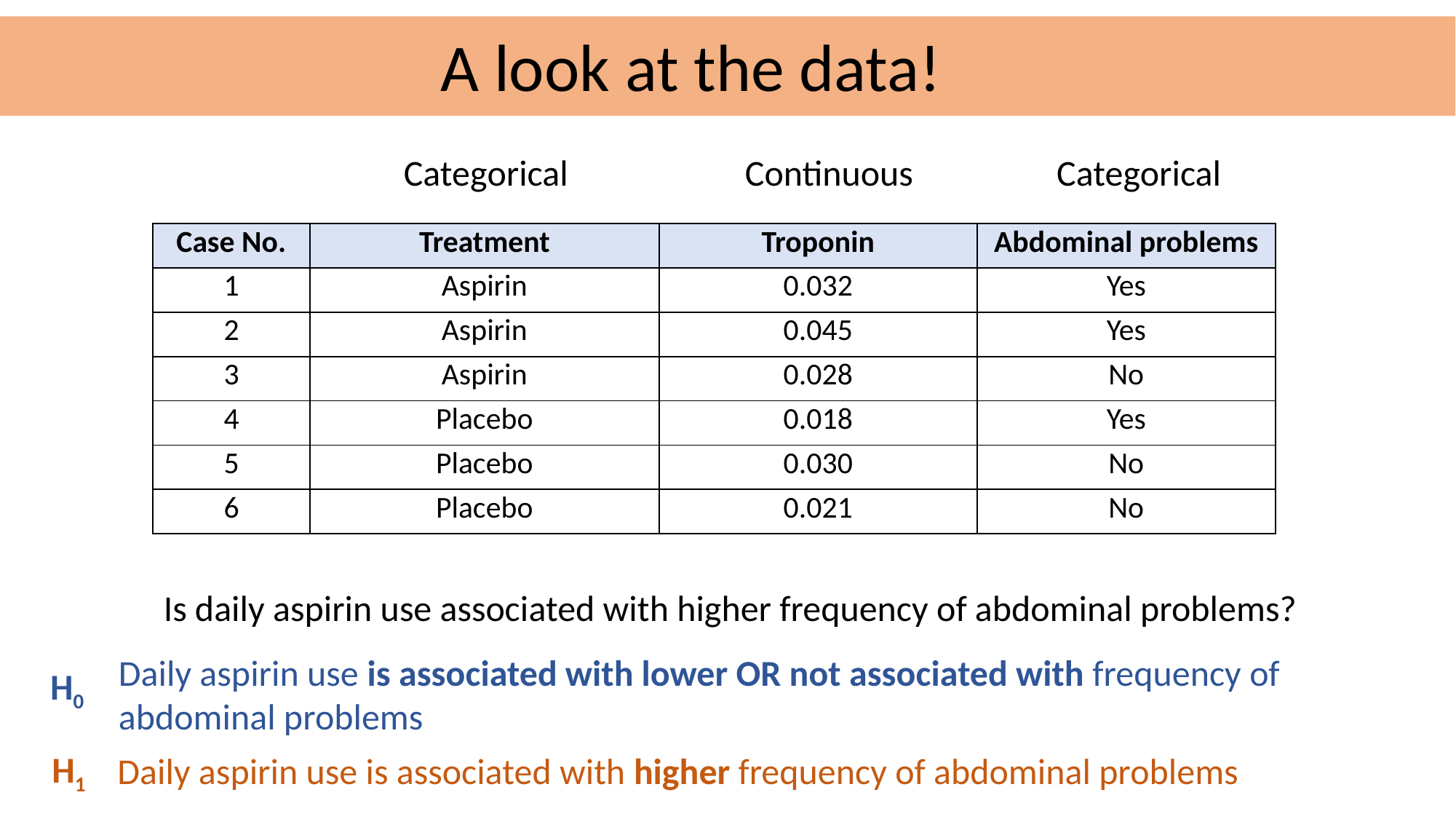

A look at the data!
Categorical
Categorical
Continuous
| Case No. | Treatment | Troponin | Abdominal problems |
| --- | --- | --- | --- |
| 1 | Aspirin | 0.032 | Yes |
| 2 | Aspirin | 0.045 | Yes |
| 3 | Aspirin | 0.028 | No |
| 4 | Placebo | 0.018 | Yes |
| 5 | Placebo | 0.030 | No |
| 6 | Placebo | 0.021 | No |
Is daily aspirin use associated with higher frequency of abdominal problems?
Daily aspirin use is associated with lower OR not associated with frequency of abdominal problems
H0
H1
Daily aspirin use is associated with higher frequency of abdominal problems